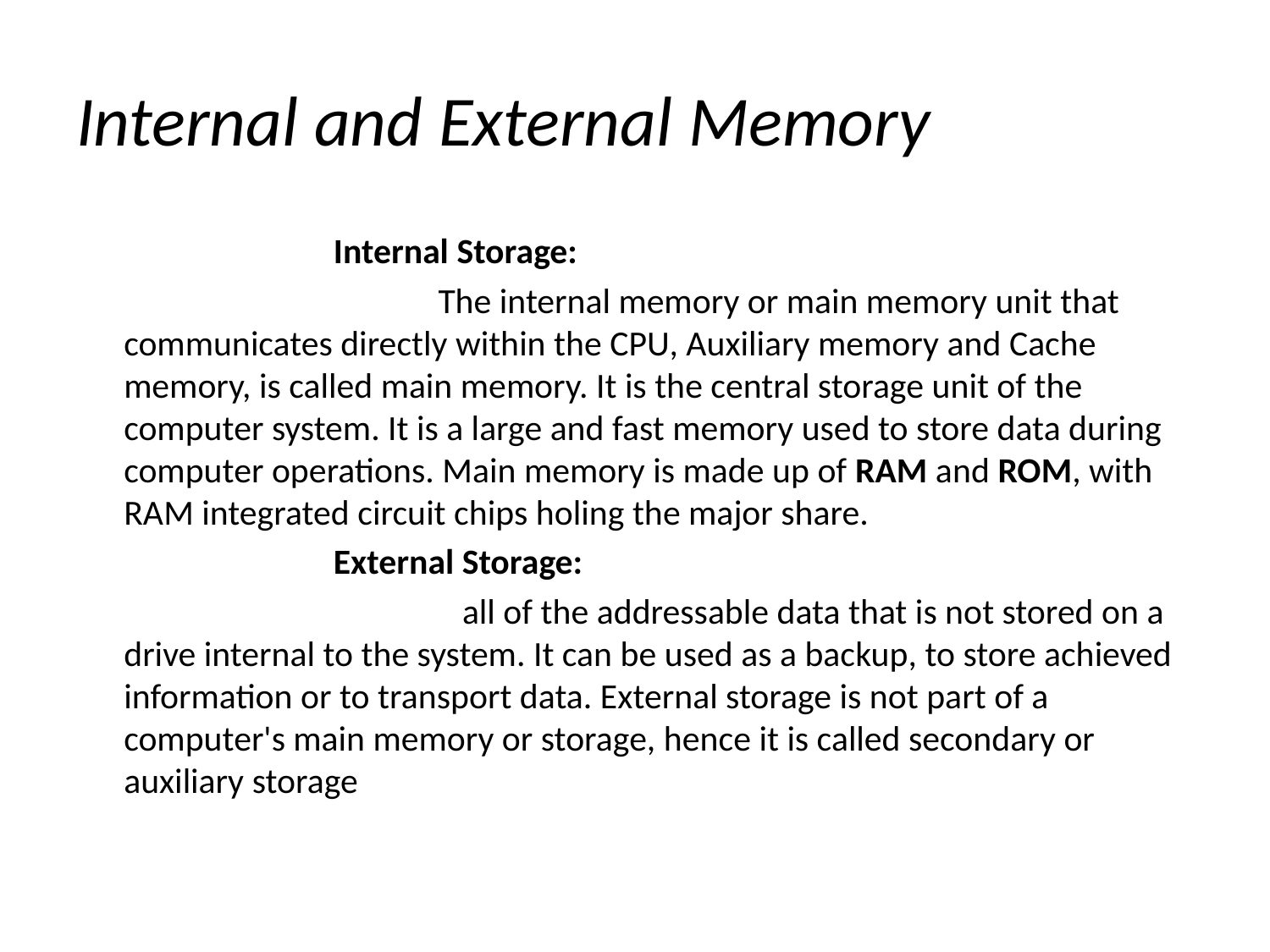

# Internal and External Memory
                                Internal Storage:
                                             The internal memory or main memory unit that communicates directly within the CPU, Auxiliary memory and Cache memory, is called main memory. It is the central storage unit of the computer system. It is a large and fast memory used to store data during computer operations. Main memory is made up of RAM and ROM, with RAM integrated circuit chips holing the major share.
                                External Storage:
                                                all of the addressable data that is not stored on a drive internal to the system. It can be used as a backup, to store achieved information or to transport data. External storage is not part of a computer's main memory or storage, hence it is called secondary or auxiliary storage